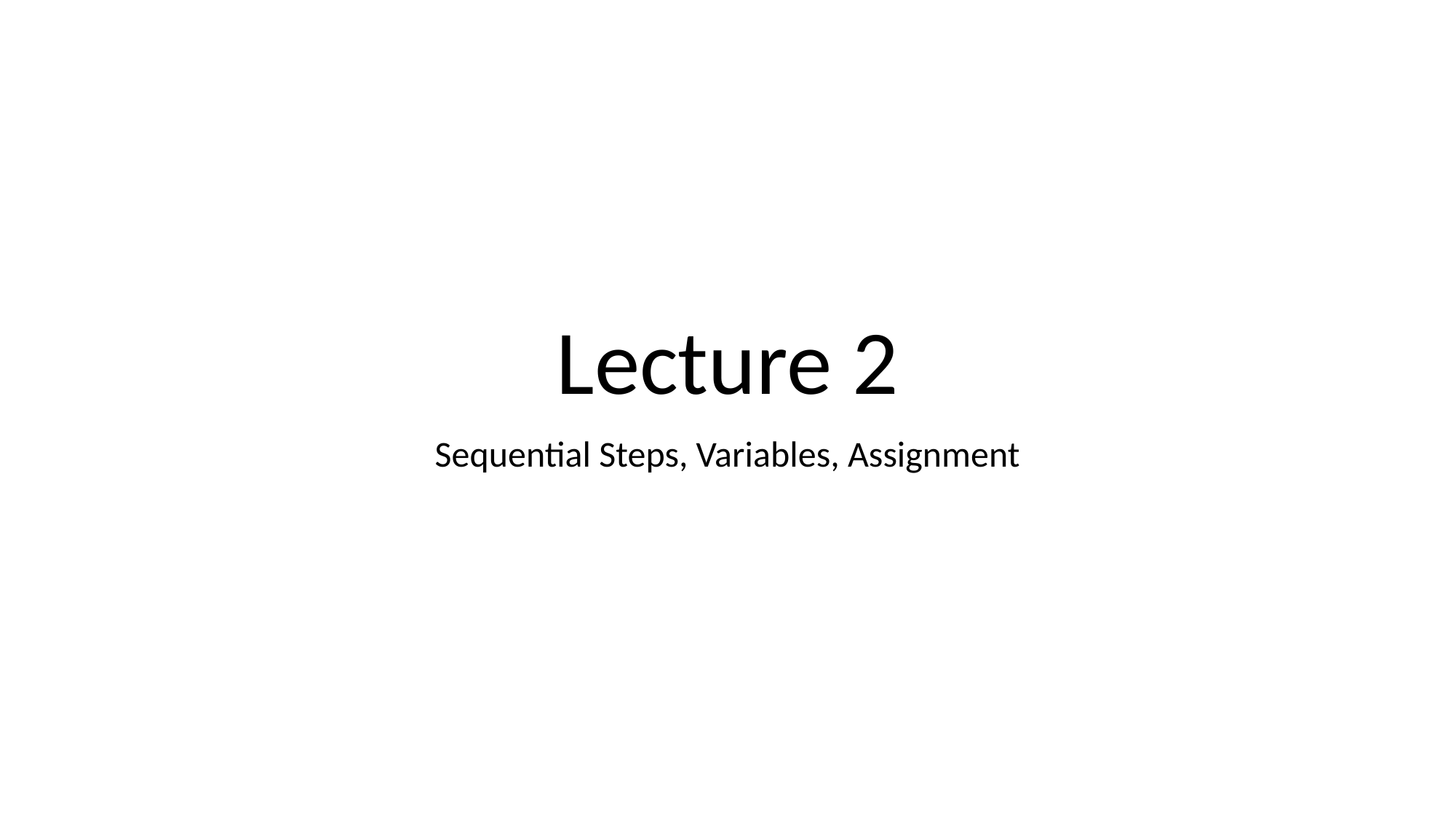

# Lecture 2
Sequential Steps, Variables, Assignment